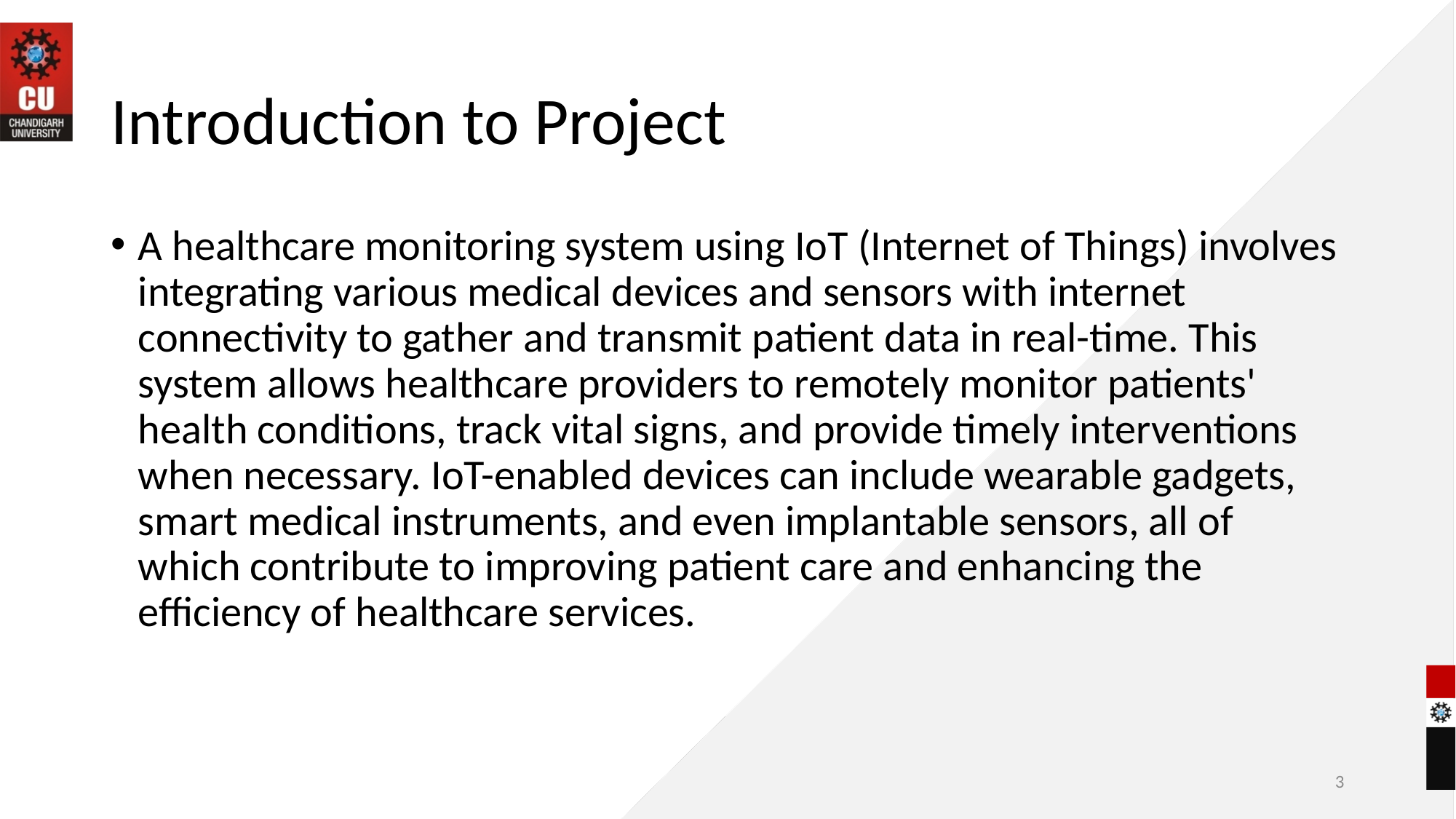

# Introduction to Project
A healthcare monitoring system using IoT (Internet of Things) involves integrating various medical devices and sensors with internet connectivity to gather and transmit patient data in real-time. This system allows healthcare providers to remotely monitor patients' health conditions, track vital signs, and provide timely interventions when necessary. IoT-enabled devices can include wearable gadgets, smart medical instruments, and even implantable sensors, all of which contribute to improving patient care and enhancing the efficiency of healthcare services.
3